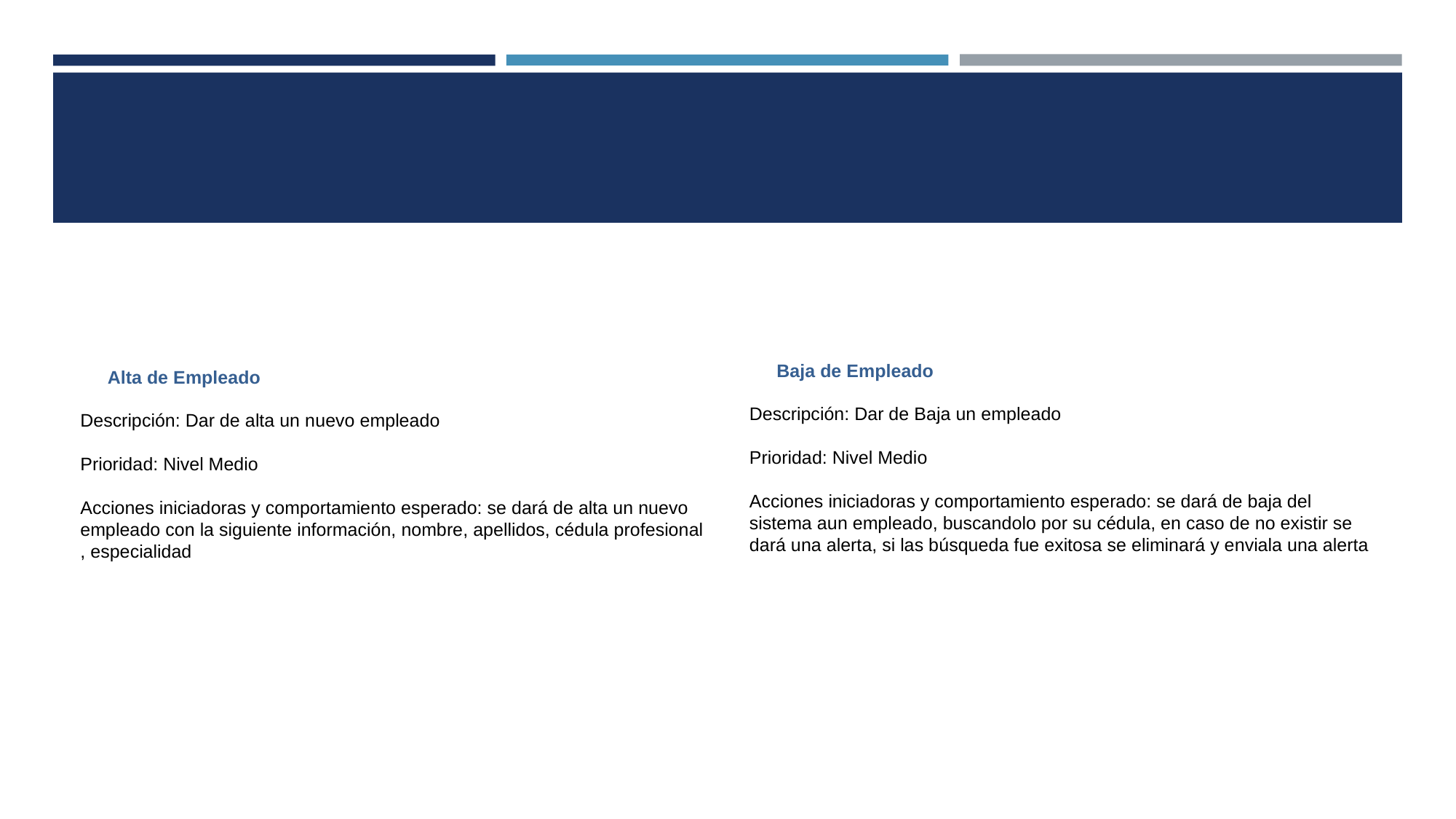

#
Baja de Empleado
Descripción: Dar de Baja un empleado

Prioridad: Nivel Medio

Acciones iniciadoras y comportamiento esperado: se dará de baja del sistema aun empleado, buscandolo por su cédula, en caso de no existir se dará una alerta, si las búsqueda fue exitosa se eliminará y enviala una alerta
Alta de Empleado
Descripción: Dar de alta un nuevo empleado

Prioridad: Nivel Medio

Acciones iniciadoras y comportamiento esperado: se dará de alta un nuevo empleado con la siguiente información, nombre, apellidos, cédula profesional , especialidad